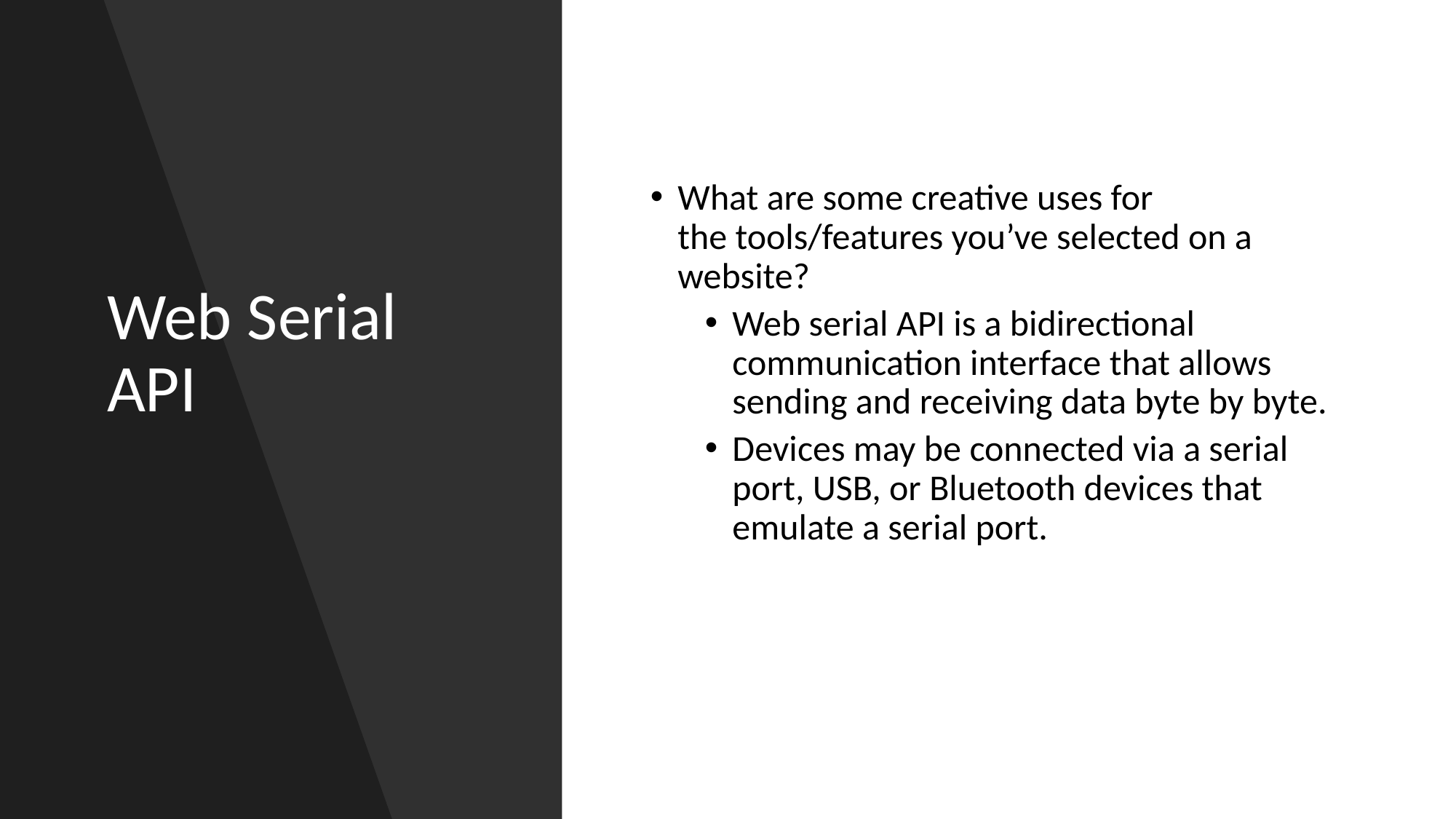

# Web Serial API

What are some creative uses for the tools/features you’ve selected on a website?
Web serial API is a bidirectional communication interface that allows sending and receiving data byte by byte.
Devices may be connected via a serial port, USB, or Bluetooth devices that emulate a serial port.